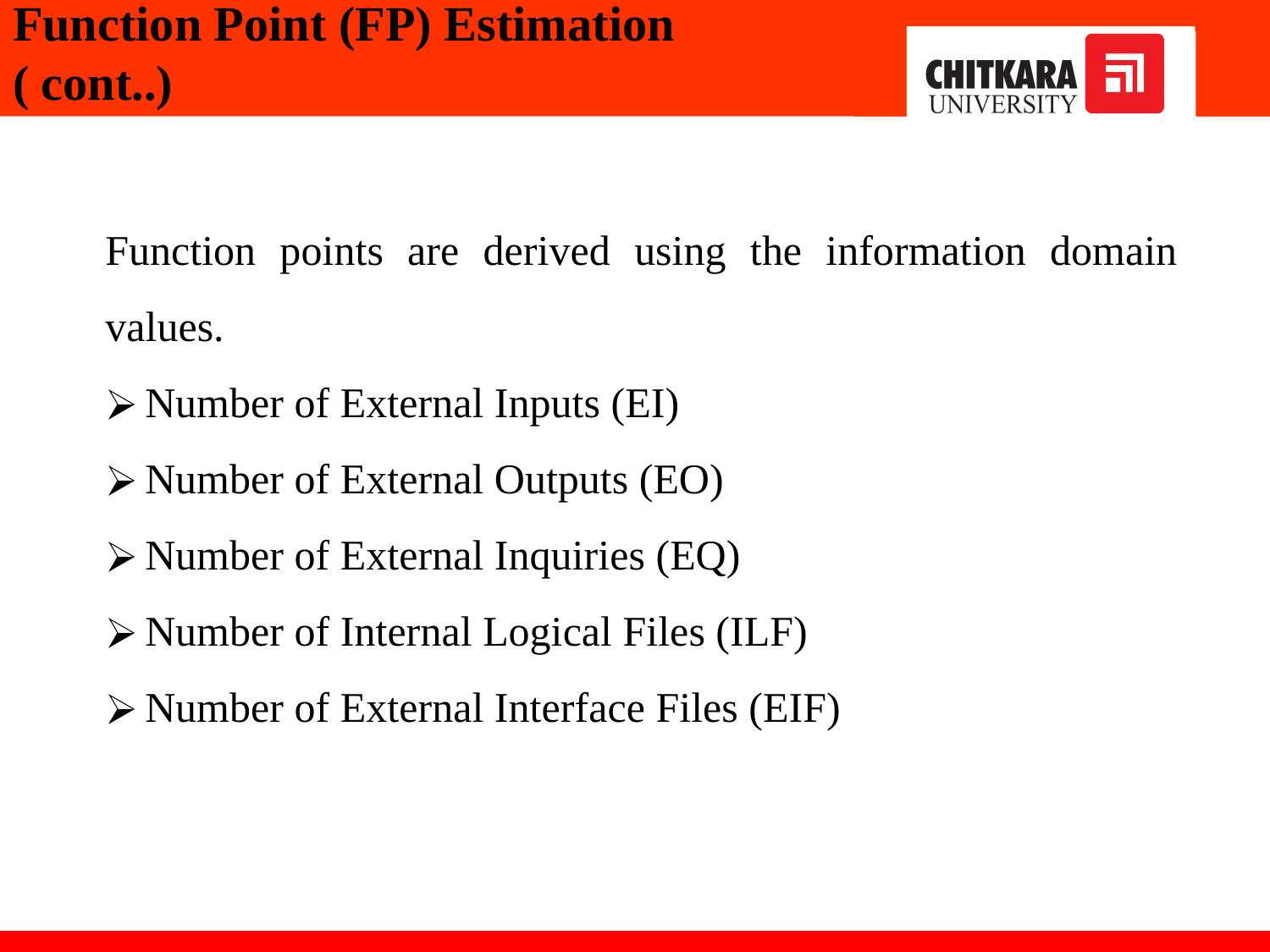

Function Point (FP) Estimation
( cont..)
Function points are derived using the information domain values.
Number of External Inputs (EI)
Number of External Outputs (EO)
Number of External Inquiries (EQ)
Number of Internal Logical Files (ILF)
Number of External Interface Files (EIF)